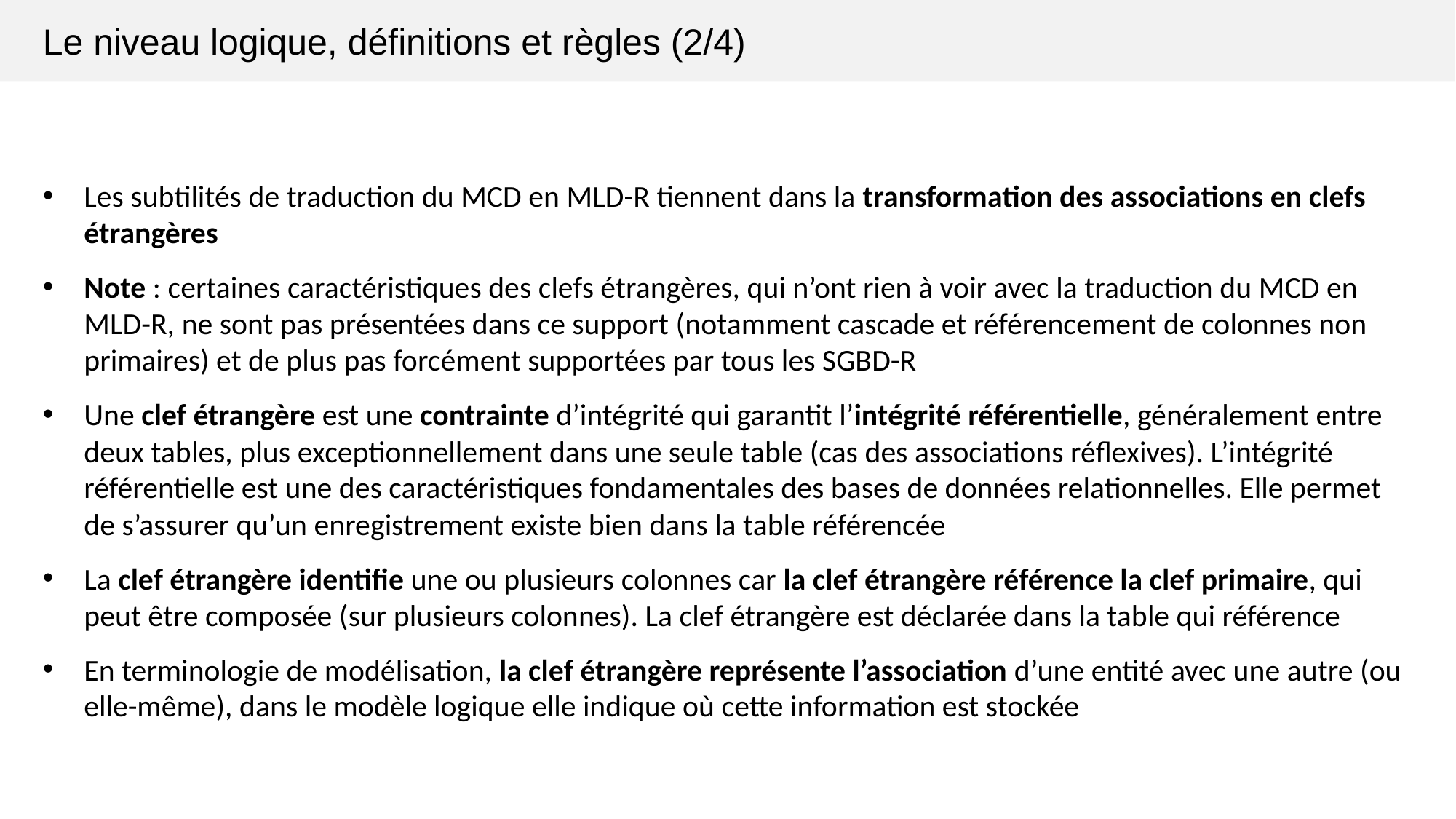

Le niveau logique, définitions et règles (2/4)
Les subtilités de traduction du MCD en MLD-R tiennent dans la transformation des associations en clefs étrangères
Note : certaines caractéristiques des clefs étrangères, qui n’ont rien à voir avec la traduction du MCD en MLD-R, ne sont pas présentées dans ce support (notamment cascade et référencement de colonnes non primaires) et de plus pas forcément supportées par tous les SGBD-R
Une clef étrangère est une contrainte d’intégrité qui garantit l’intégrité référentielle, généralement entre deux tables, plus exceptionnellement dans une seule table (cas des associations réflexives). L’intégrité référentielle est une des caractéristiques fondamentales des bases de données relationnelles. Elle permet de s’assurer qu’un enregistrement existe bien dans la table référencée
La clef étrangère identifie une ou plusieurs colonnes car la clef étrangère référence la clef primaire, qui peut être composée (sur plusieurs colonnes). La clef étrangère est déclarée dans la table qui référence
En terminologie de modélisation, la clef étrangère représente l’association d’une entité avec une autre (ou elle-même), dans le modèle logique elle indique où cette information est stockée